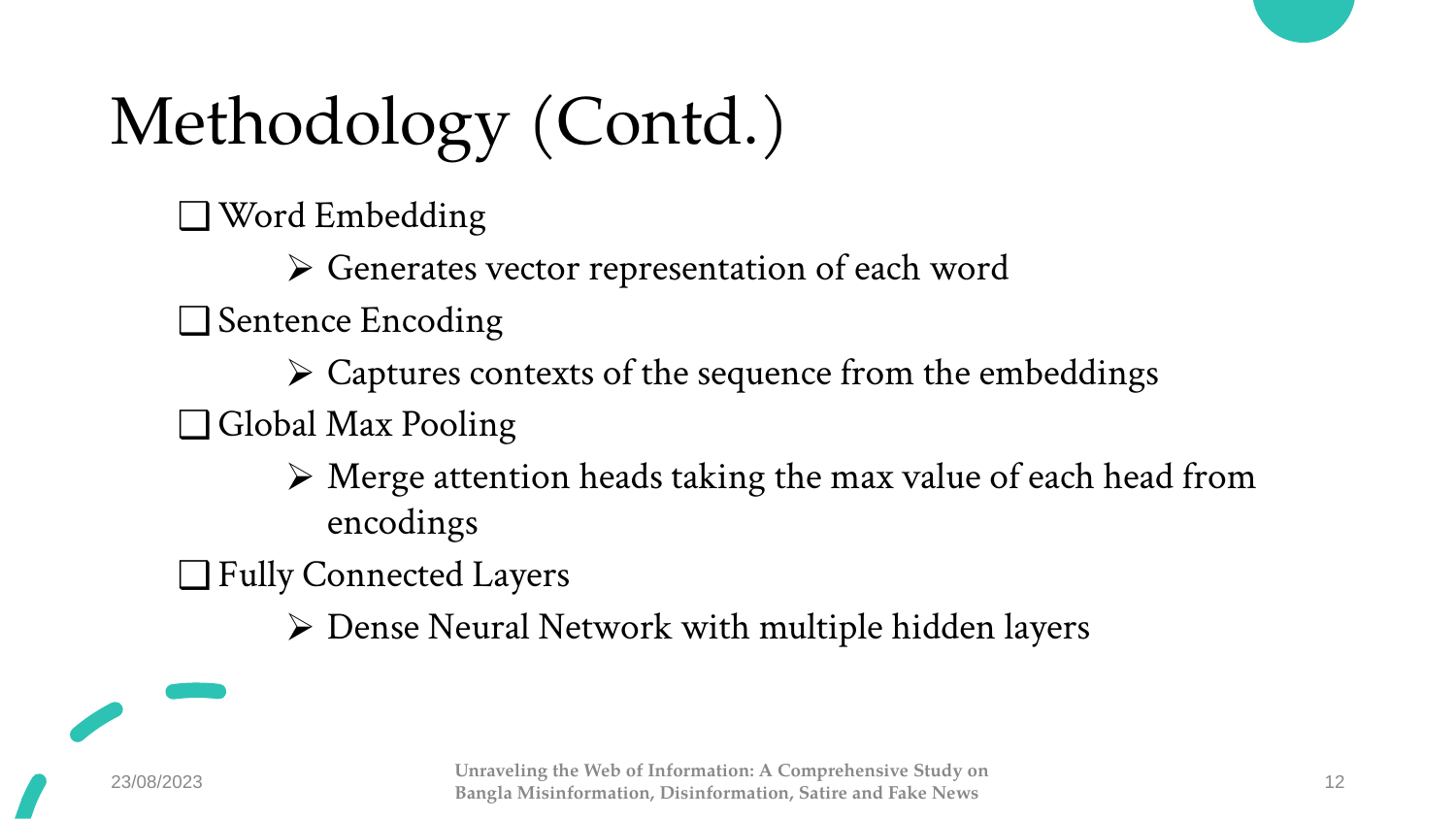

# Methodology (Contd.)
Word Embedding
Generates vector representation of each word
Sentence Encoding
Captures contexts of the sequence from the embeddings
Global Max Pooling
Merge attention heads taking the max value of each head from encodings
Fully Connected Layers
Dense Neural Network with multiple hidden layers
Unraveling the Web of Information: A Comprehensive Study on Bangla Misinformation, Disinformation, Satire and Fake News
23/08/2023
12